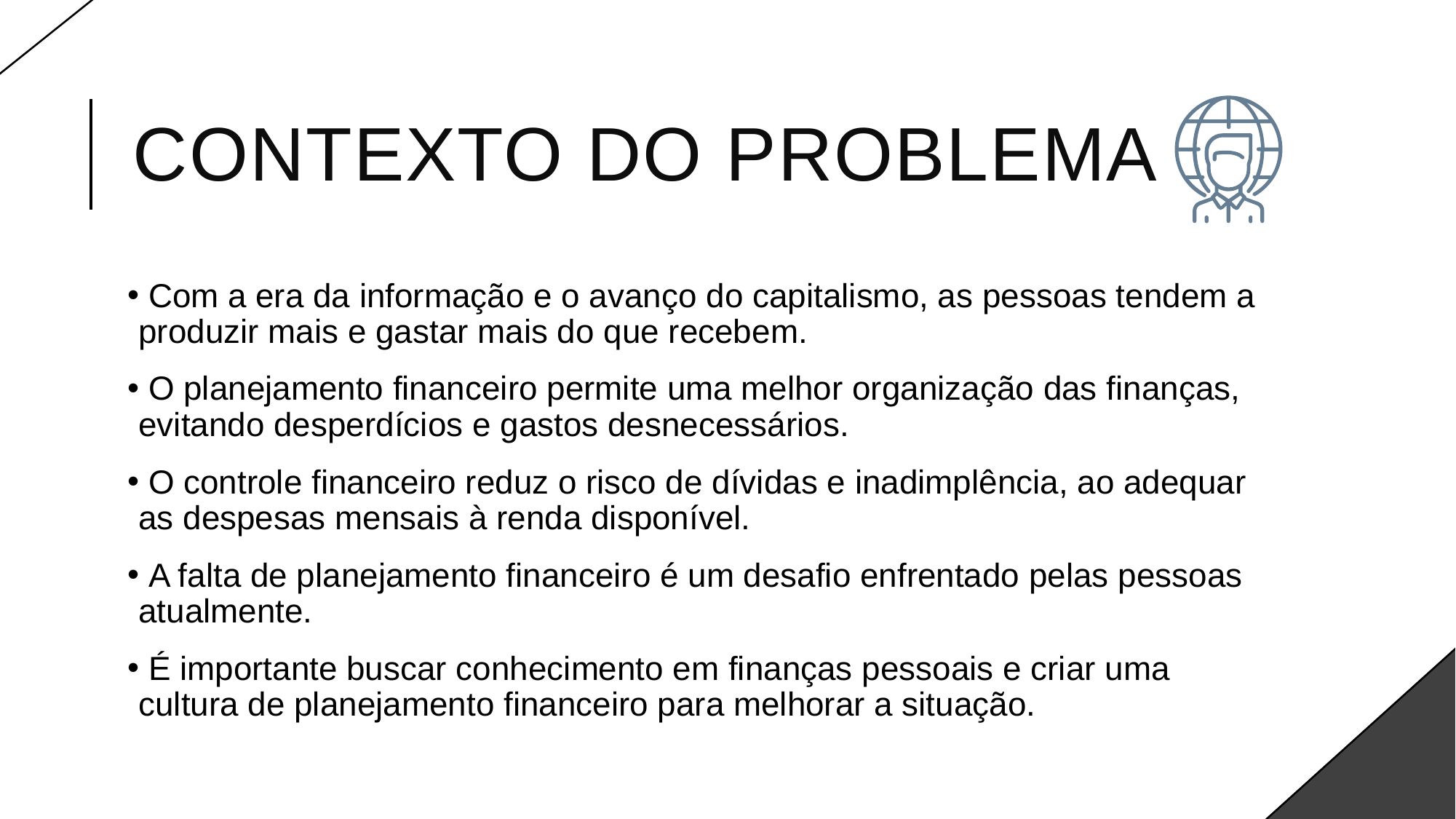

# Contexto DO Problema

 Com a era da informação e o avanço do capitalismo, as pessoas tendem a produzir mais e gastar mais do que recebem.
 O planejamento financeiro permite uma melhor organização das finanças, evitando desperdícios e gastos desnecessários.
 O controle financeiro reduz o risco de dívidas e inadimplência, ao adequar as despesas mensais à renda disponível.
 A falta de planejamento financeiro é um desafio enfrentado pelas pessoas atualmente.
 É importante buscar conhecimento em finanças pessoais e criar uma cultura de planejamento financeiro para melhorar a situação.